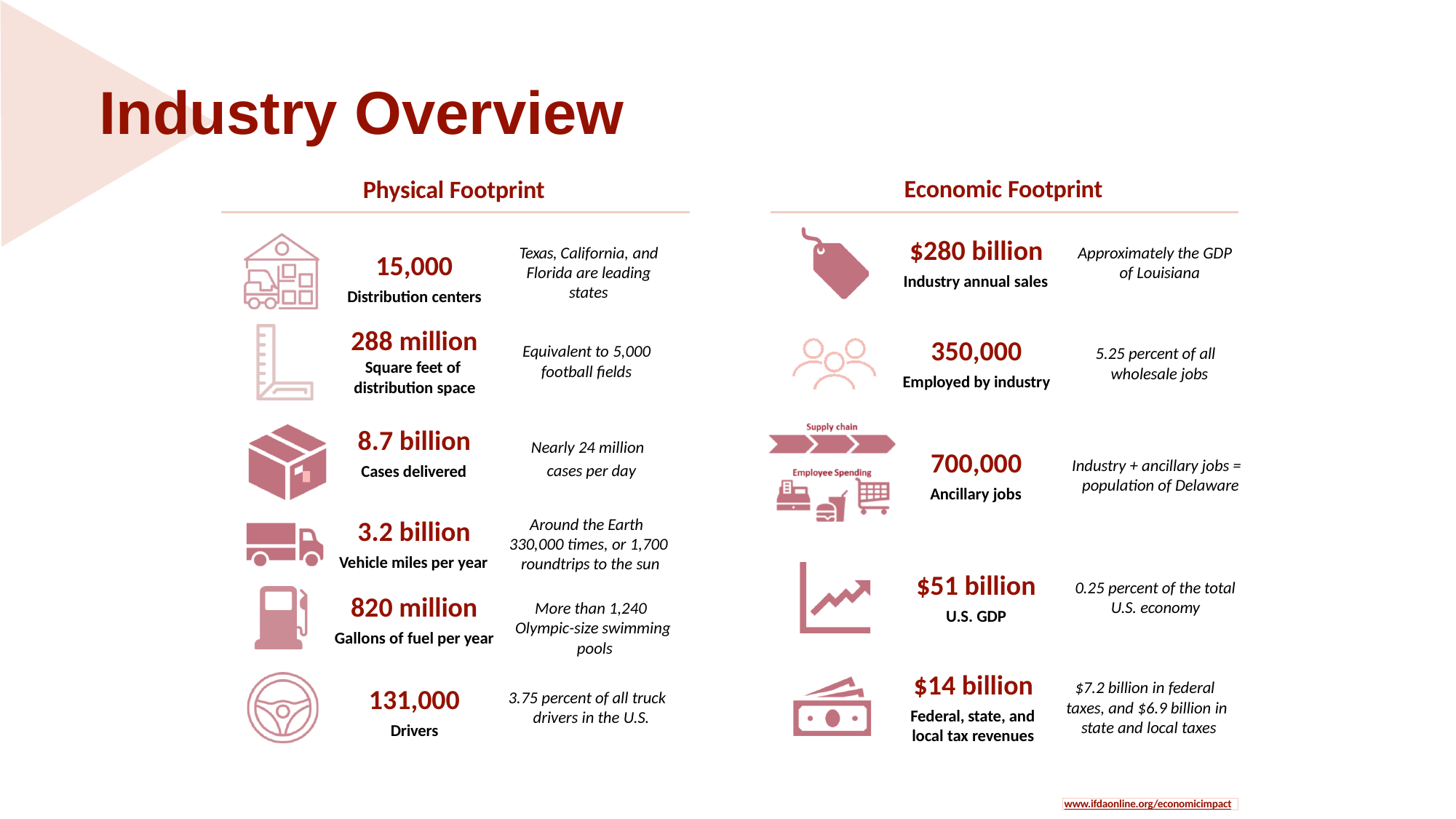

Industry Overview
Economic Footprint
Physical Footprint

$280 billion
Industry annual sales

15,000
Distribution centers
Texas, California, and  Florida are leading  states
Approximately the GDP  of Louisiana
288 million
Square feet of  distribution space
350,000
Employed by industry

Equivalent to 5,000
football fields
5.25 percent of all  wholesale jobs

8.7 billion
Cases delivered

Nearly 24 million  cases per day
700,000
Ancillary jobs
Industry + ancillary jobs =  population of Delaware

3.2 billion
Vehicle miles per year
Around the Earth  330,000 times, or 1,700  roundtrips to the sun

$51 billion
U.S. GDP

0.25 percent of the total
U.S. economy
820 million
Gallons of fuel per year

More than 1,240  Olympic-size swimming  pools
$14 billion
Federal, state, and
local tax revenues

131,000
Drivers
$7.2 billion in federal  taxes, and $6.9 billion in  state and local taxes

3.75 percent of all truck  drivers in the U.S.
www.ifdaonline.org/economicimpact